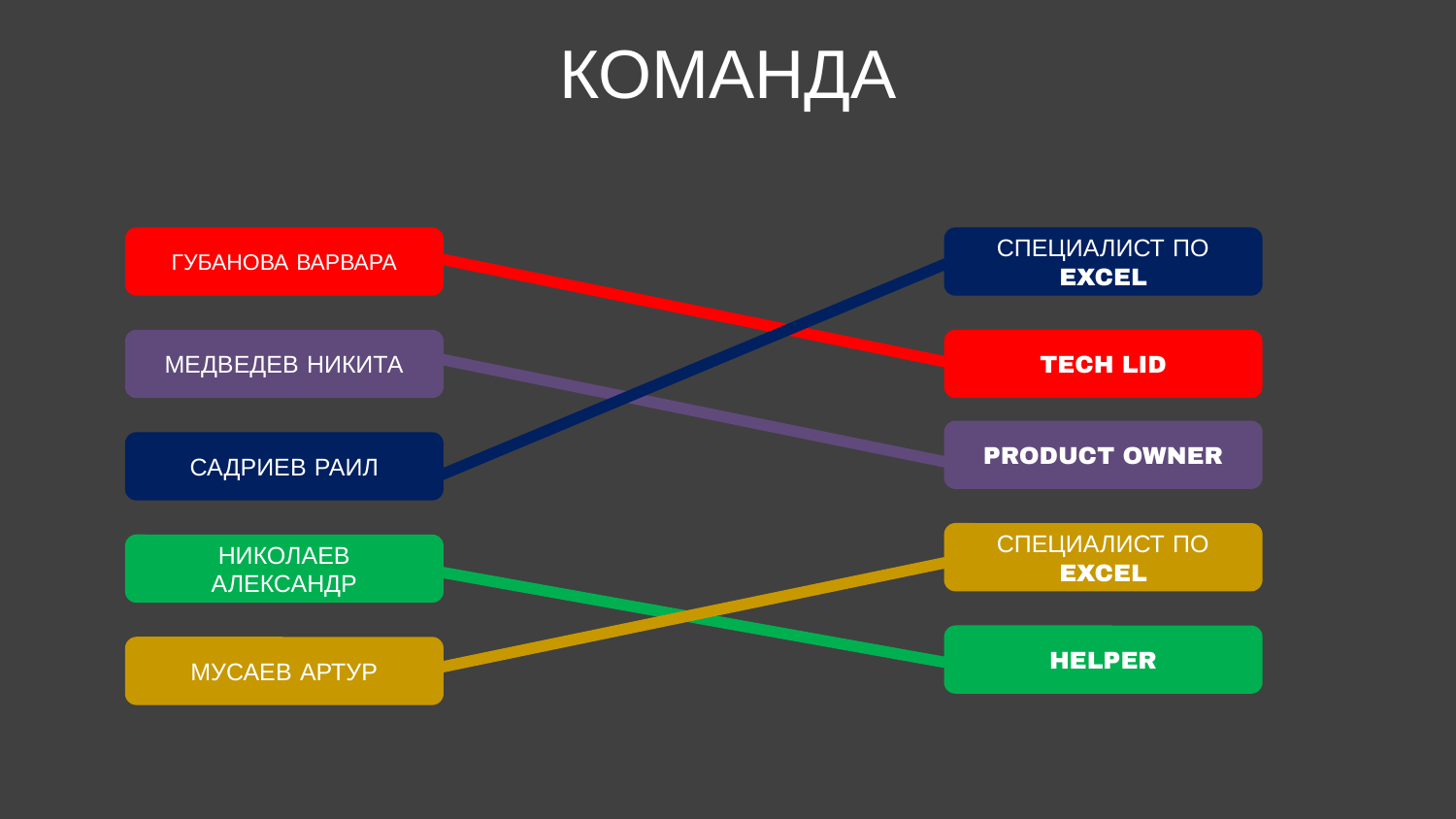

КОМАНДА
ГУБАНОВА ВАРВАРА
СПЕЦИАЛИСТ ПО EXCEL

МЕДВЕДЕВ НИКИТА
TECH LID

PRODUCT OWNER
САДРИЕВ РАИЛ
СПЕЦИАЛИСТ ПО EXCEL
НИКОЛАЕВ АЛЕКСАНДР

HELPER
МУСАЕВ АРТУР